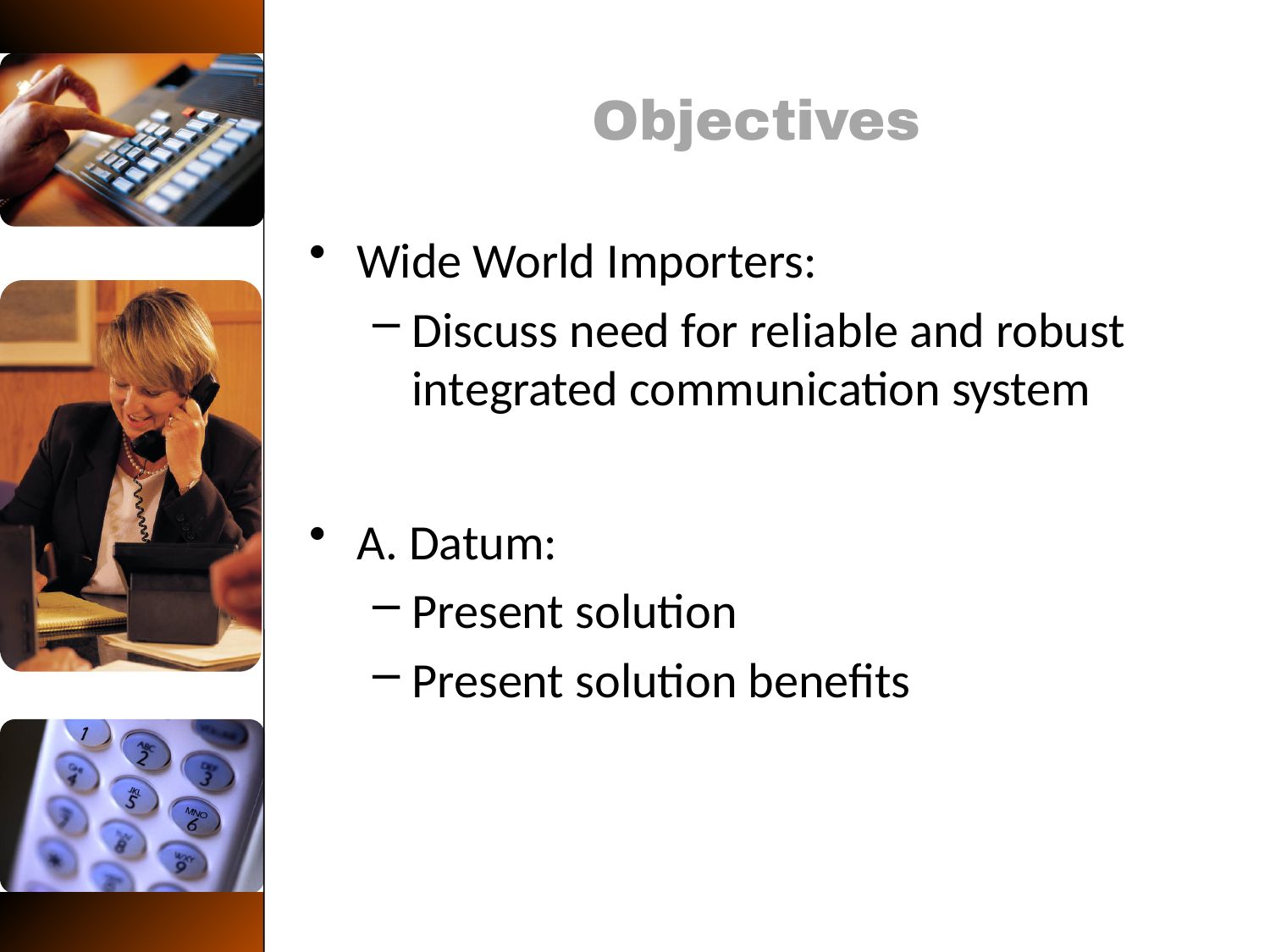

# Objectives
Wide World Importers:
Discuss need for reliable and robust integrated communication system

A. Datum:
Present solution
Present solution benefits